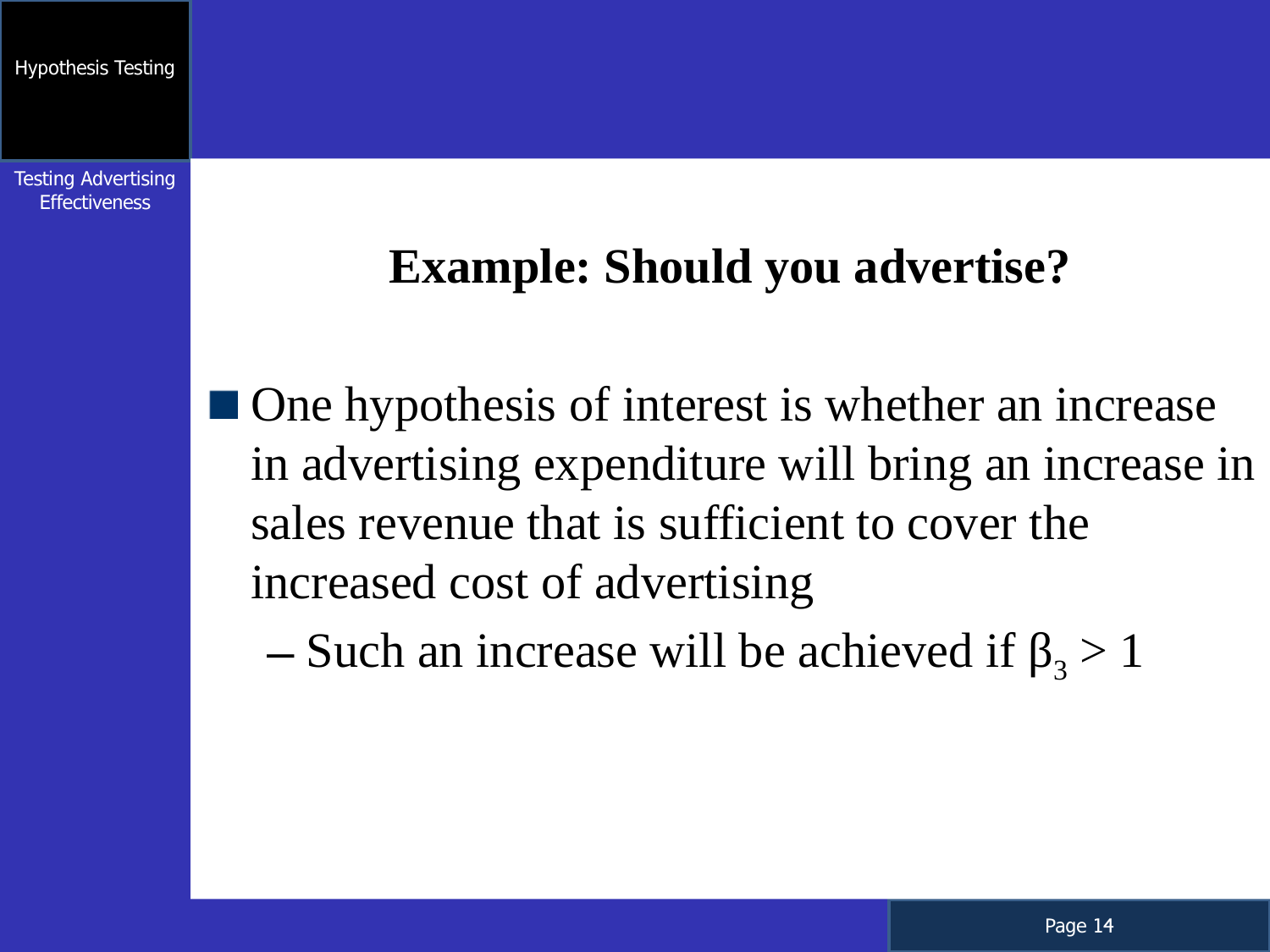

Hypothesis Testing

Example: Should you advertise?

One hypothesis of interest is whether an increase in advertising expenditure will bring an increase in sales revenue that is sufficient to cover the increased cost of advertising
Such an increase will be achieved if β3 > 1

Testing Advertising Effectiveness